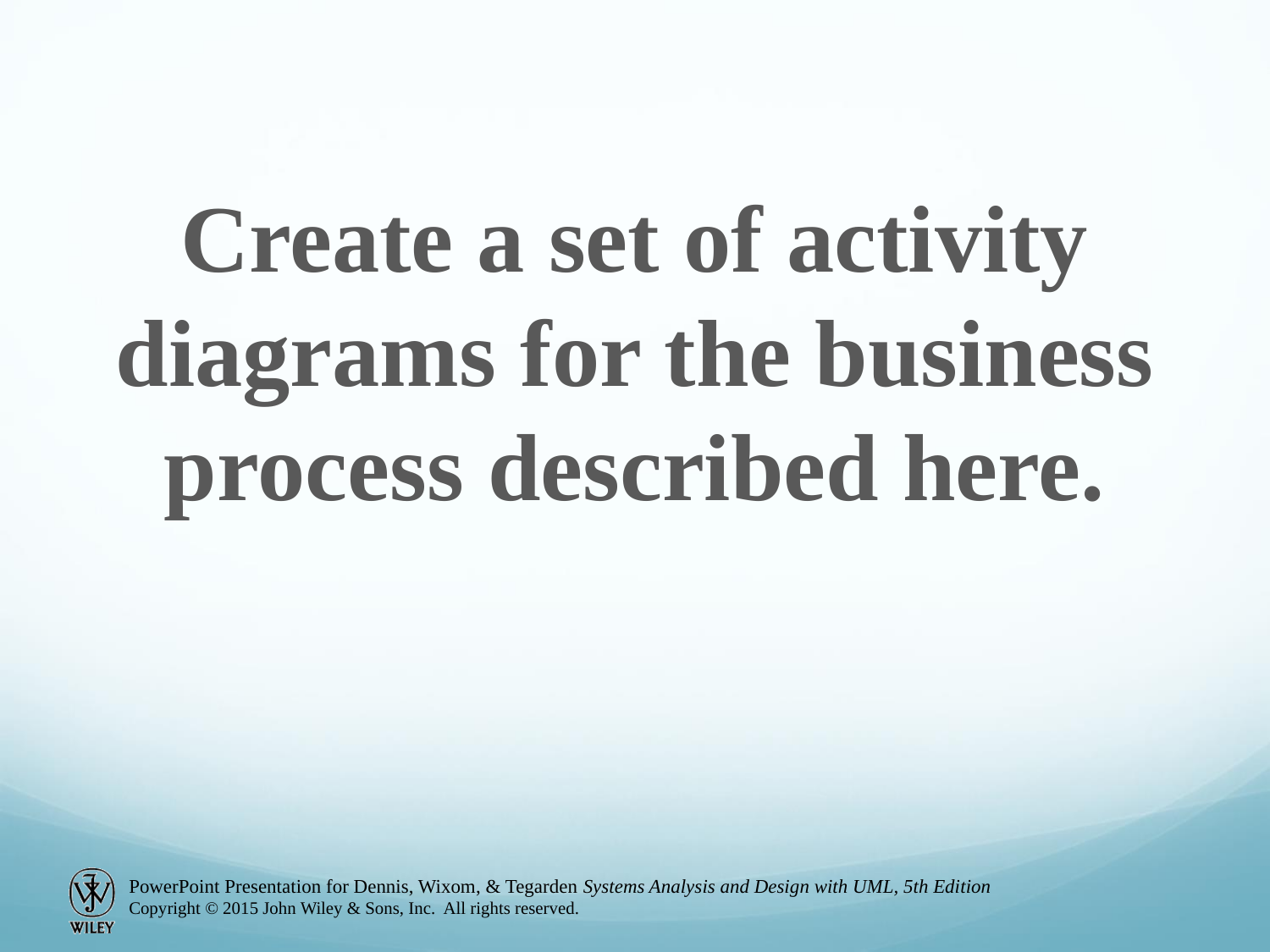

Create a set of activity diagrams for the business process described here.